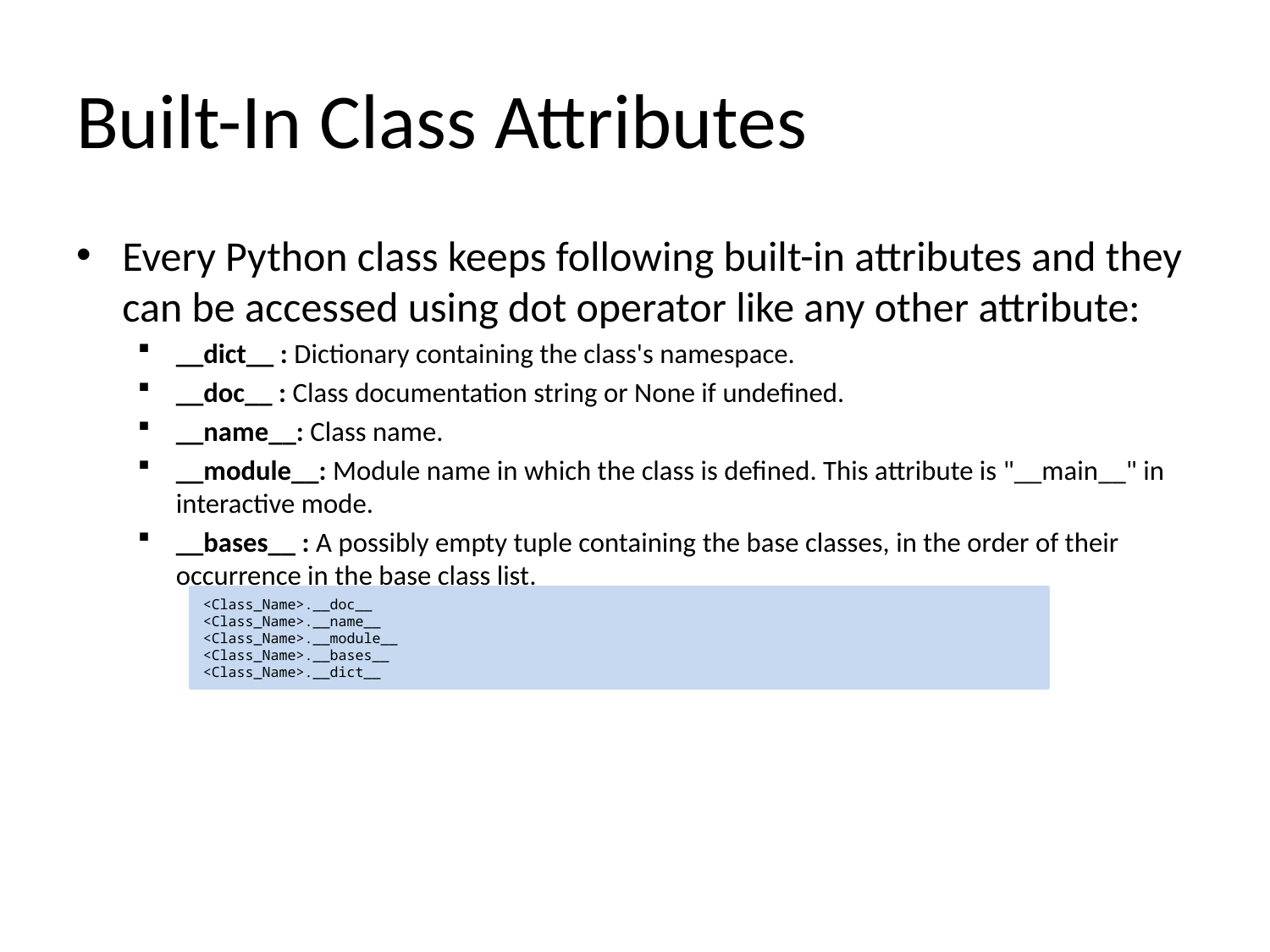

# Built-In Class Attributes
Every Python class keeps following built-in attributes and they can be accessed using dot operator like any other attribute:
__dict__ : Dictionary containing the class's namespace.
__doc__ : Class documentation string or None if undefined.
__name__: Class name.
__module__: Module name in which the class is defined. This attribute is "__main__" in interactive mode.
__bases__ : A possibly empty tuple containing the base classes, in the order of their occurrence in the base class list.

<Class_Name>.__doc__
<Class_Name>.__name__
<Class_Name>.__module__
<Class_Name>.__bases__
<Class_Name>.__dict__